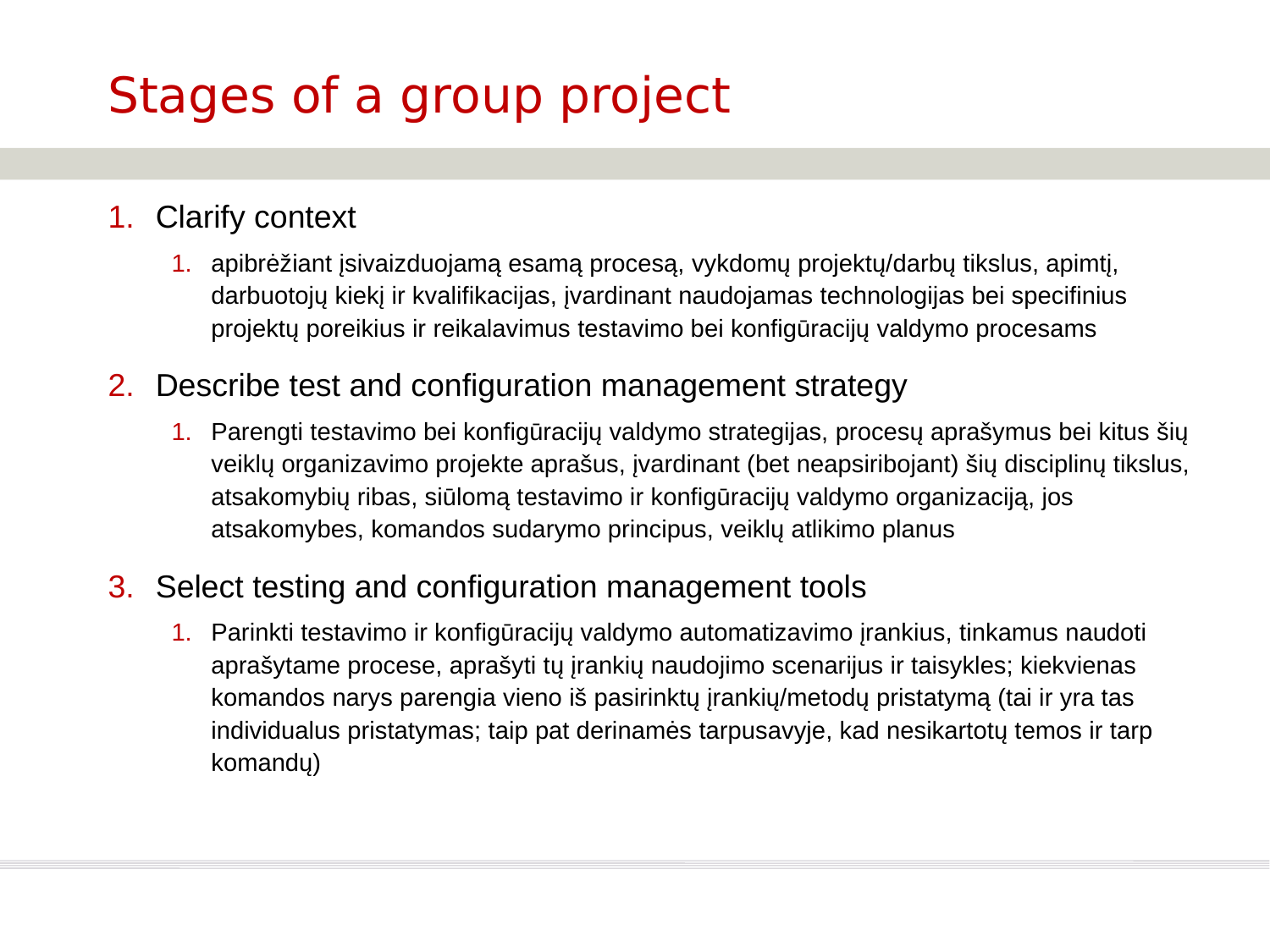

# Stages of a group project
Clarify context
apibrėžiant įsivaizduojamą esamą procesą, vykdomų projektų/darbų tikslus, apimtį, darbuotojų kiekį ir kvalifikacijas, įvardinant naudojamas technologijas bei specifinius projektų poreikius ir reikalavimus testavimo bei konfigūracijų valdymo procesams
Describe test and configuration management strategy
Parengti testavimo bei konfigūracijų valdymo strategijas, procesų aprašymus bei kitus šių veiklų organizavimo projekte aprašus, įvardinant (bet neapsiribojant) šių disciplinų tikslus, atsakomybių ribas, siūlomą testavimo ir konfigūracijų valdymo organizaciją, jos atsakomybes, komandos sudarymo principus, veiklų atlikimo planus
Select testing and configuration management tools
Parinkti testavimo ir konfigūracijų valdymo automatizavimo įrankius, tinkamus naudoti aprašytame procese, aprašyti tų įrankių naudojimo scenarijus ir taisykles; kiekvienas komandos narys parengia vieno iš pasirinktų įrankių/metodų pristatymą (tai ir yra tas individualus pristatymas; taip pat derinamės tarpusavyje, kad nesikartotų temos ir tarp komandų)